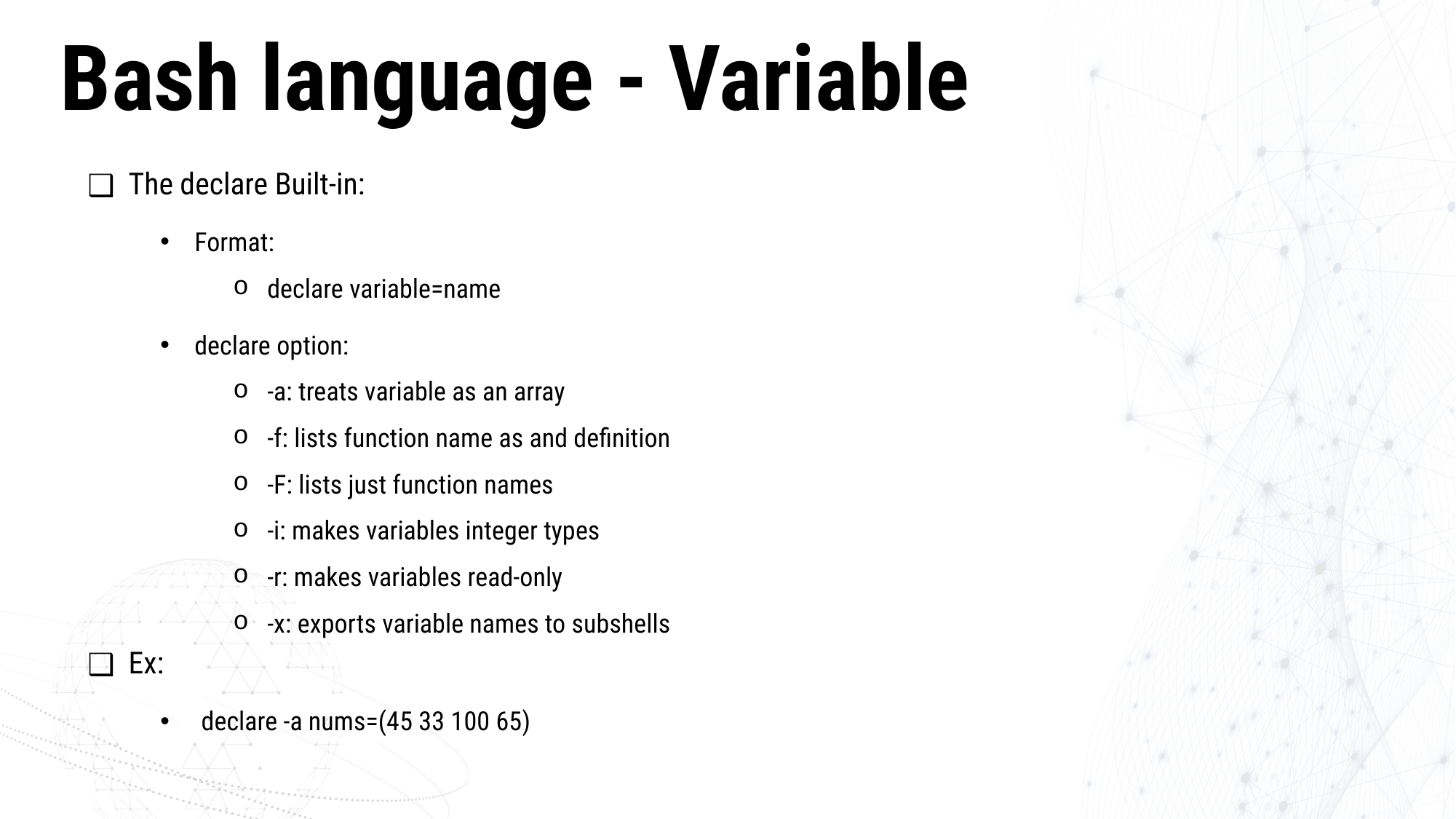

# Bash language - Variable
The declare Built-in:
Format:
declare variable=name
declare option:
-a: treats variable as an array
-f: lists function name as and definition
-F: lists just function names
-i: makes variables integer types
-r: makes variables read-only
-x: exports variable names to subshells
Ex:
declare -a nums=(45 33 100 65)